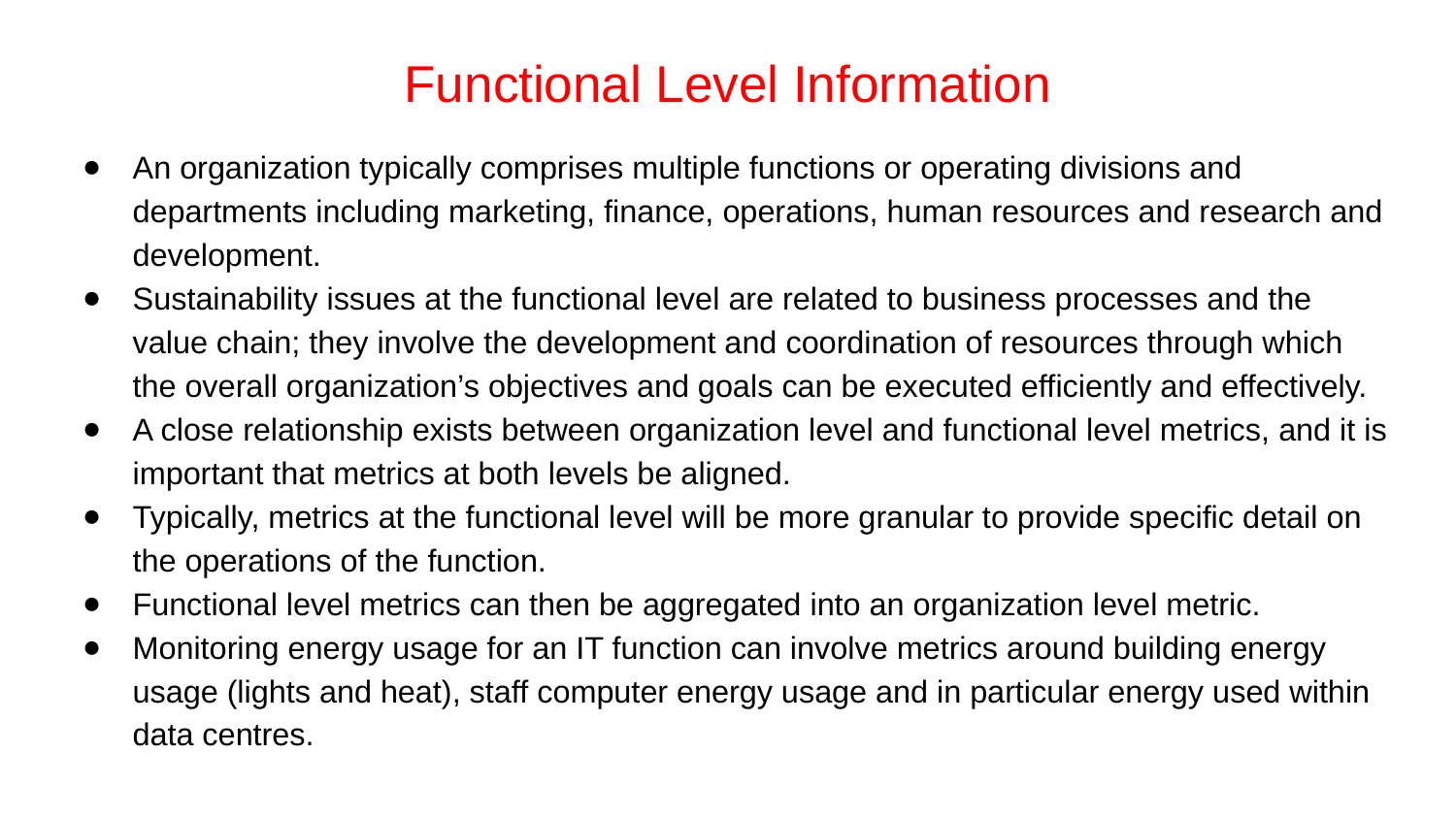

# Functional Level Information
An organization typically comprises multiple functions or operating divisions and departments including marketing, finance, operations, human resources and research and development.
Sustainability issues at the functional level are related to business processes and the value chain; they involve the development and coordination of resources through which the overall organization’s objectives and goals can be executed efficiently and effectively.
A close relationship exists between organization level and functional level metrics, and it is important that metrics at both levels be aligned.
Typically, metrics at the functional level will be more granular to provide specific detail on the operations of the function.
Functional level metrics can then be aggregated into an organization level metric.
Monitoring energy usage for an IT function can involve metrics around building energy usage (lights and heat), staff computer energy usage and in particular energy used within data centres.